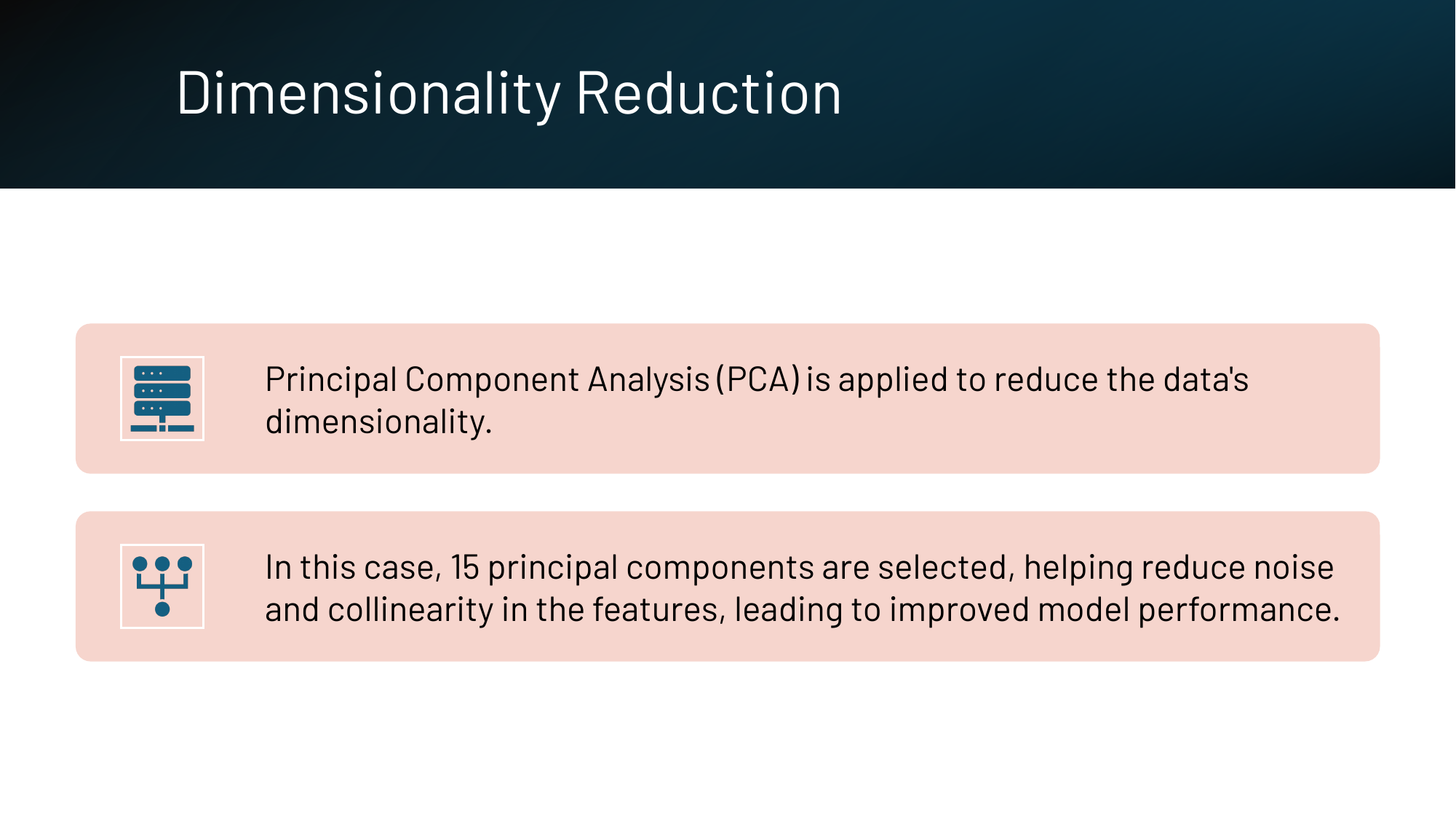

Dimensionality Reduction
Principal Component Analysis (PCA) is applied to reduce the data's dimensionality.
In this case, 15 principal components are selected, helping reduce noise and collinearity in the features, leading to improved model performance.